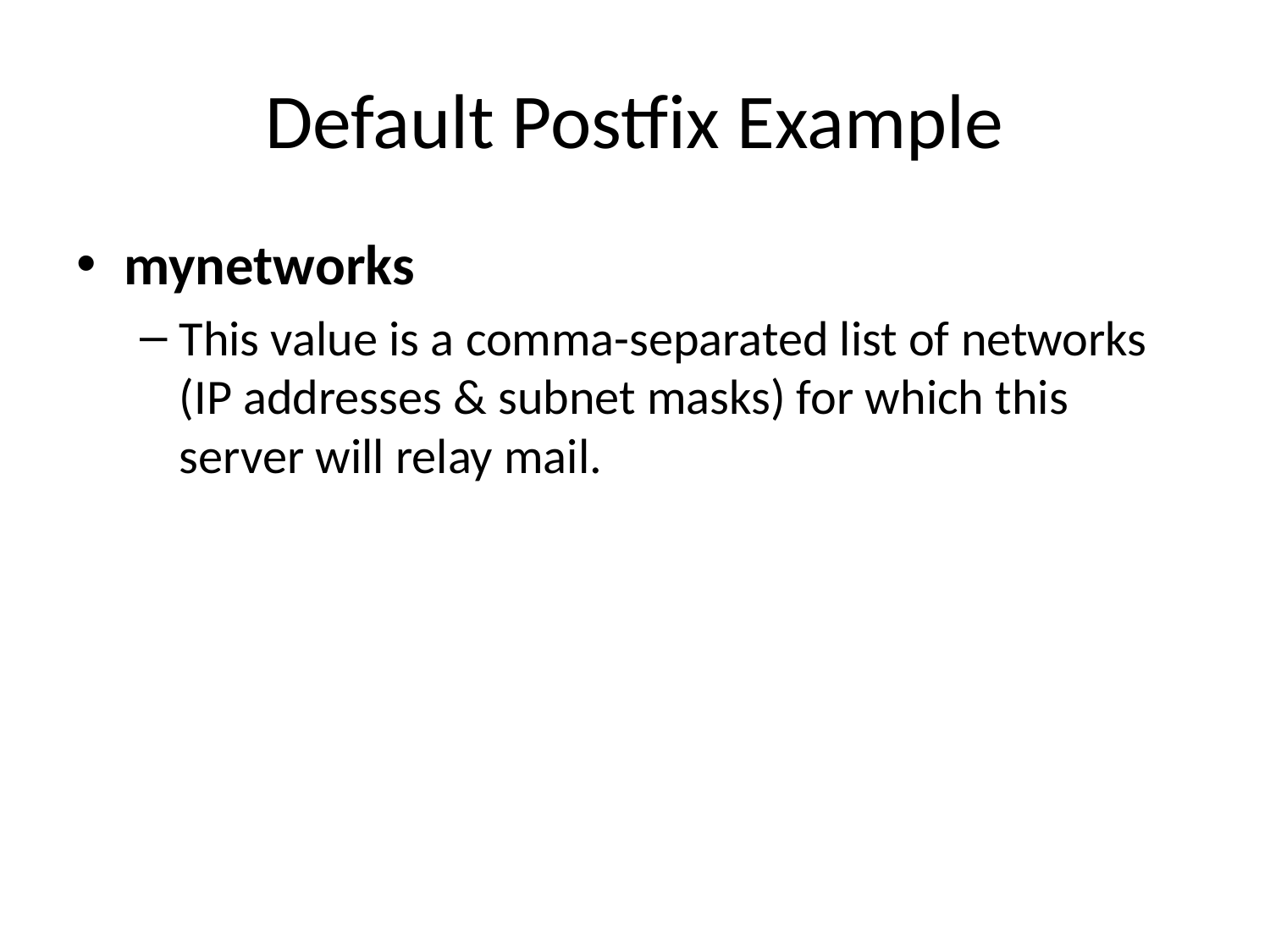

# Default Postfix Example
mynetworks
This value is a comma-separated list of networks (IP addresses & subnet masks) for which this server will relay mail.